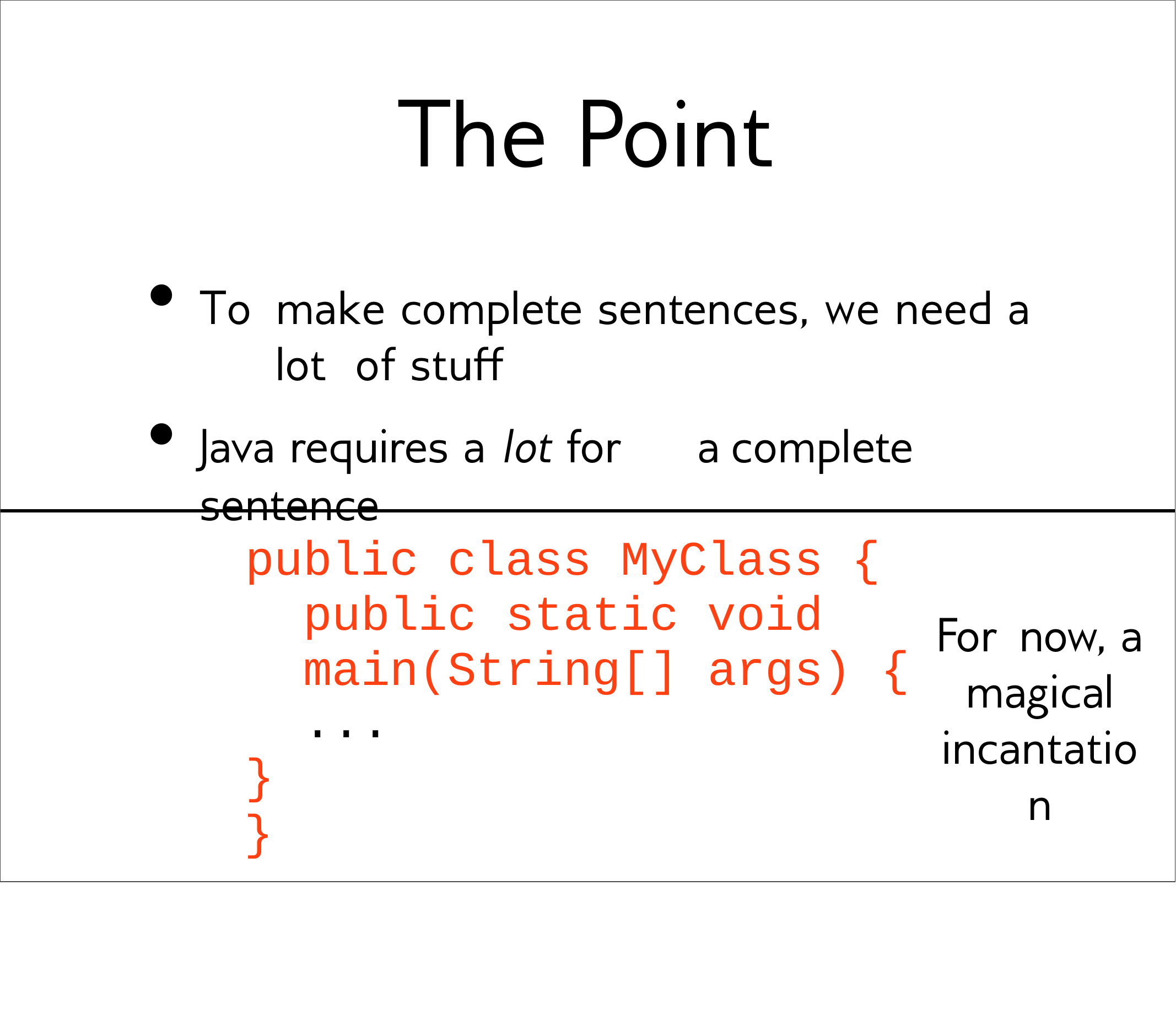

# The Point
To	make complete sentences, we need a	lot  of stuff
Java requires a lot for	a	complete sentence

public class MyClass {  public static void  main(String[] args) {
...
}
}
For	now, a  magical  incantation